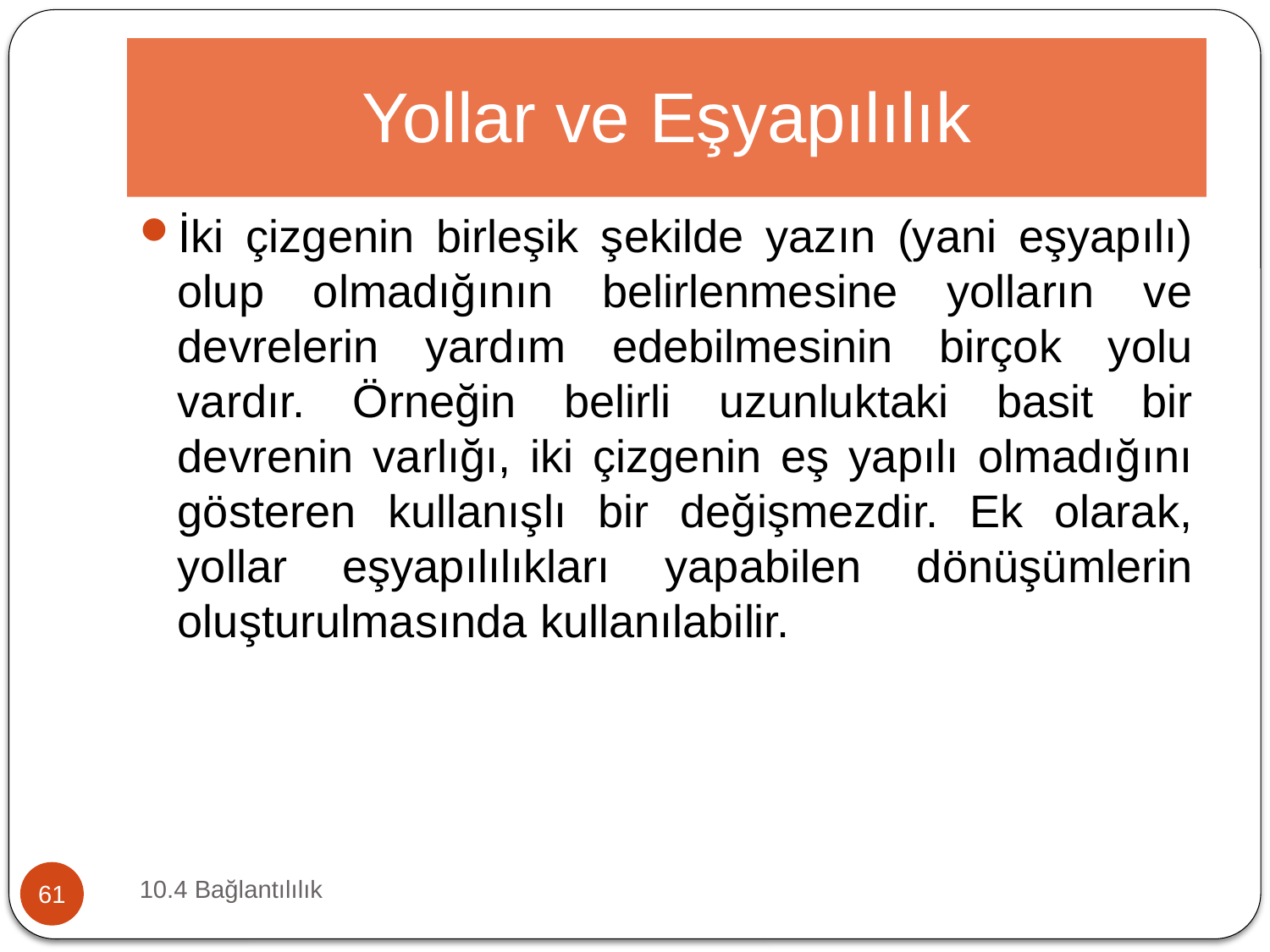

# Yollar ve Eşyapılılık
İki çizgenin birleşik şekilde yazın (yani eşyapılı) olup olmadığının belirlenmesine yolların ve devrelerin yardım edebilmesinin birçok yolu vardır. Örneğin belirli uzunluktaki basit bir devrenin varlığı, iki çizgenin eş yapılı olmadığını gösteren kullanışlı bir değişmezdir. Ek olarak, yollar eşyapılılıkları yapabilen dönüşümlerin oluşturulmasında kullanılabilir.
10.4 Bağlantılılık
61